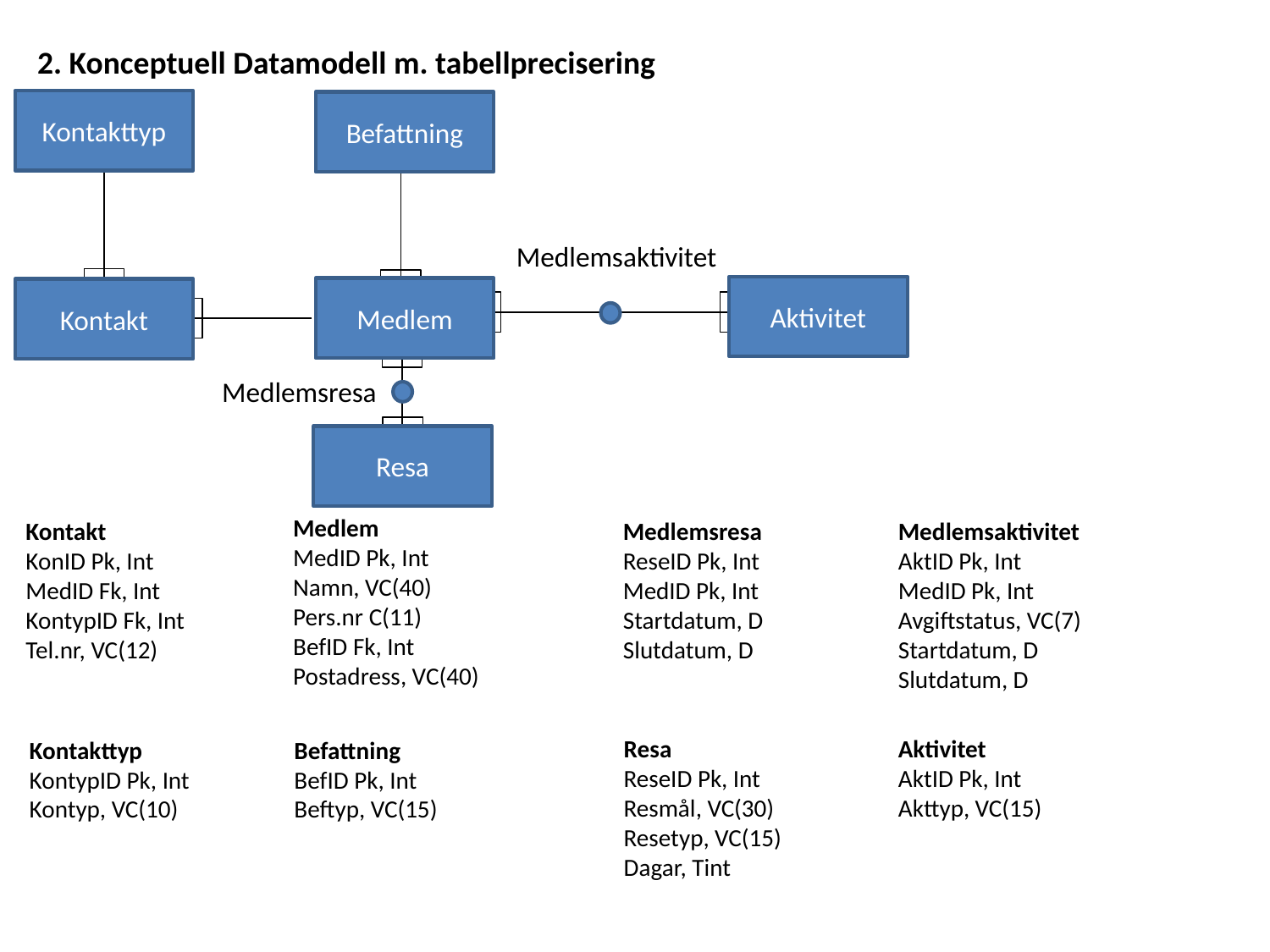

2. Konceptuell Datamodell m. tabellprecisering
Kontakttyp
Befattning

Medlemsaktivitet
Aktivitet
Medlem
Kontakt

Medlemsresa

Resa
Medlem
MedID Pk, Int
Namn, VC(40)
Pers.nr C(11)
BefID Fk, Int
Postadress, VC(40)
Kontakt
KonID Pk, Int
MedID Fk, Int
KontypID Fk, Int
Tel.nr, VC(12)
Medlemsresa
ReseID Pk, Int
MedID Pk, Int
Startdatum, D
Slutdatum, D
Medlemsaktivitet
AktID Pk, Int
MedID Pk, Int
Avgiftstatus, VC(7)
Startdatum, D
Slutdatum, D
Resa
ReseID Pk, Int
Resmål, VC(30)
Resetyp, VC(15)
Dagar, Tint
Aktivitet
AktID Pk, Int
Akttyp, VC(15)
Kontakttyp
KontypID Pk, Int
Kontyp, VC(10)
Befattning
BefID Pk, Int
Beftyp, VC(15)